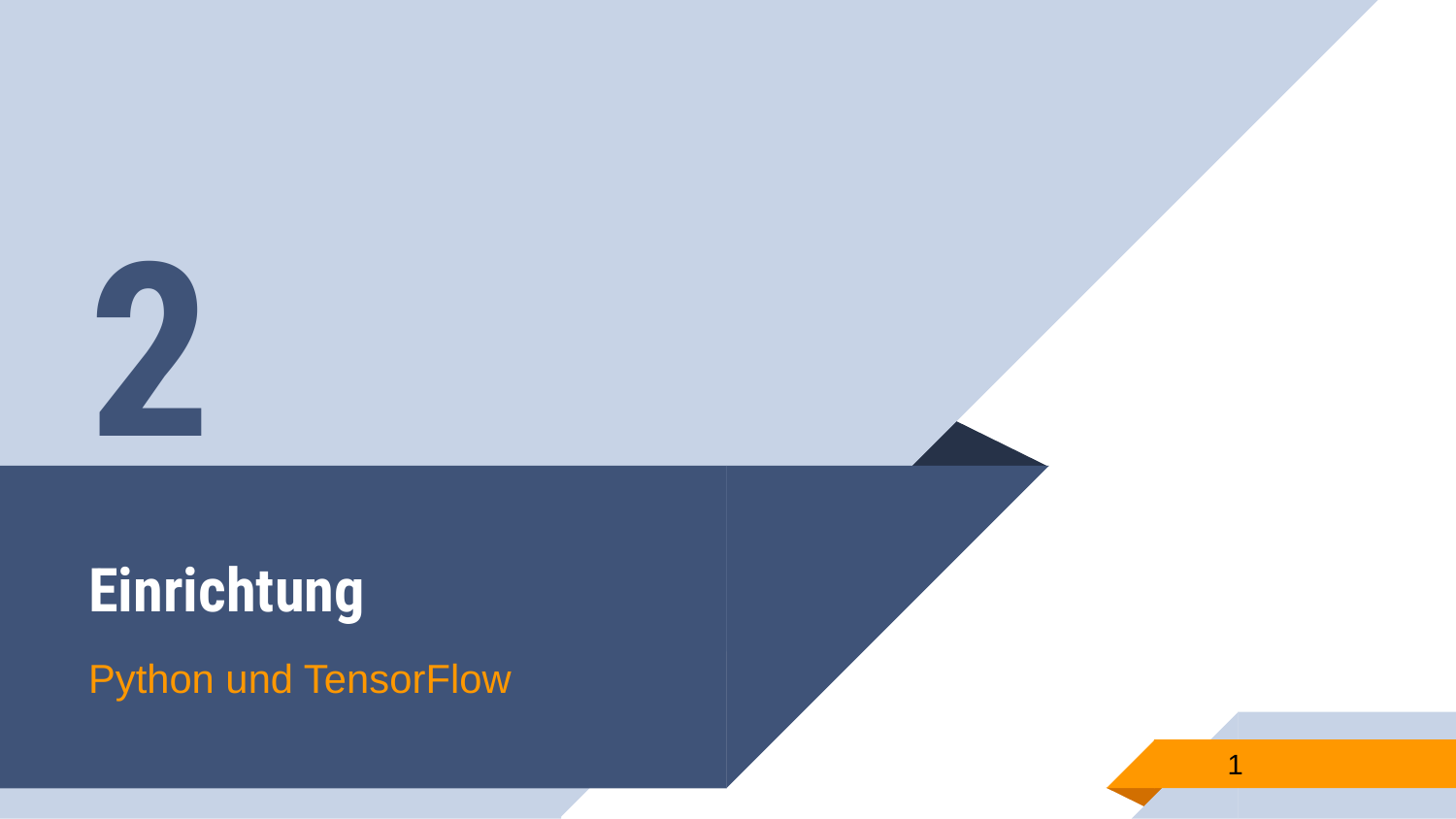

2
# Einrichtung
Python und TensorFlow
1